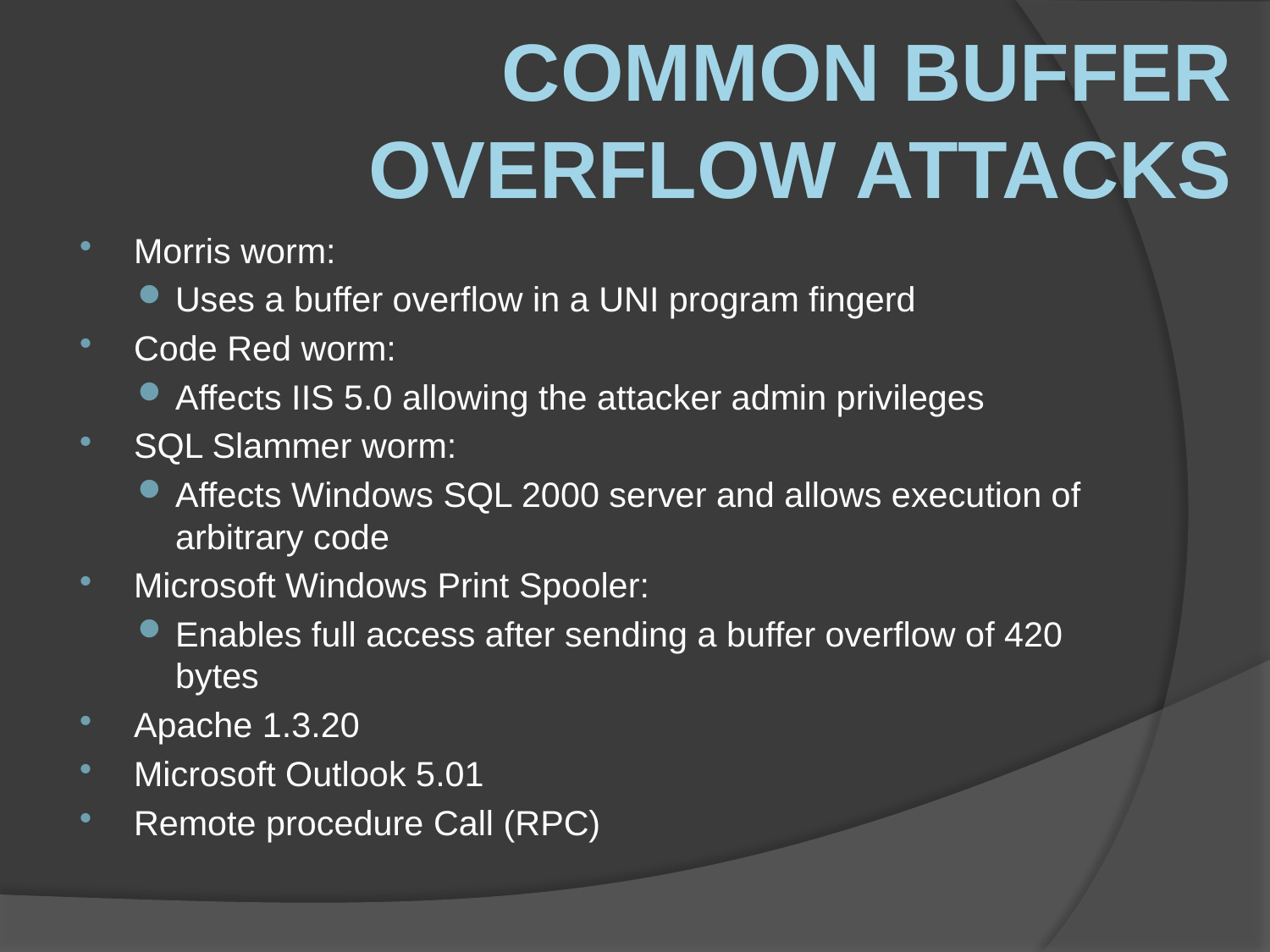

# Common Buffer Overflow Attacks
Morris worm:
Uses a buffer overflow in a UNI program fingerd
Code Red worm:
Affects IIS 5.0 allowing the attacker admin privileges
SQL Slammer worm:
Affects Windows SQL 2000 server and allows execution of arbitrary code
Microsoft Windows Print Spooler:
Enables full access after sending a buffer overflow of 420 bytes
Apache 1.3.20
Microsoft Outlook 5.01
Remote procedure Call (RPC)